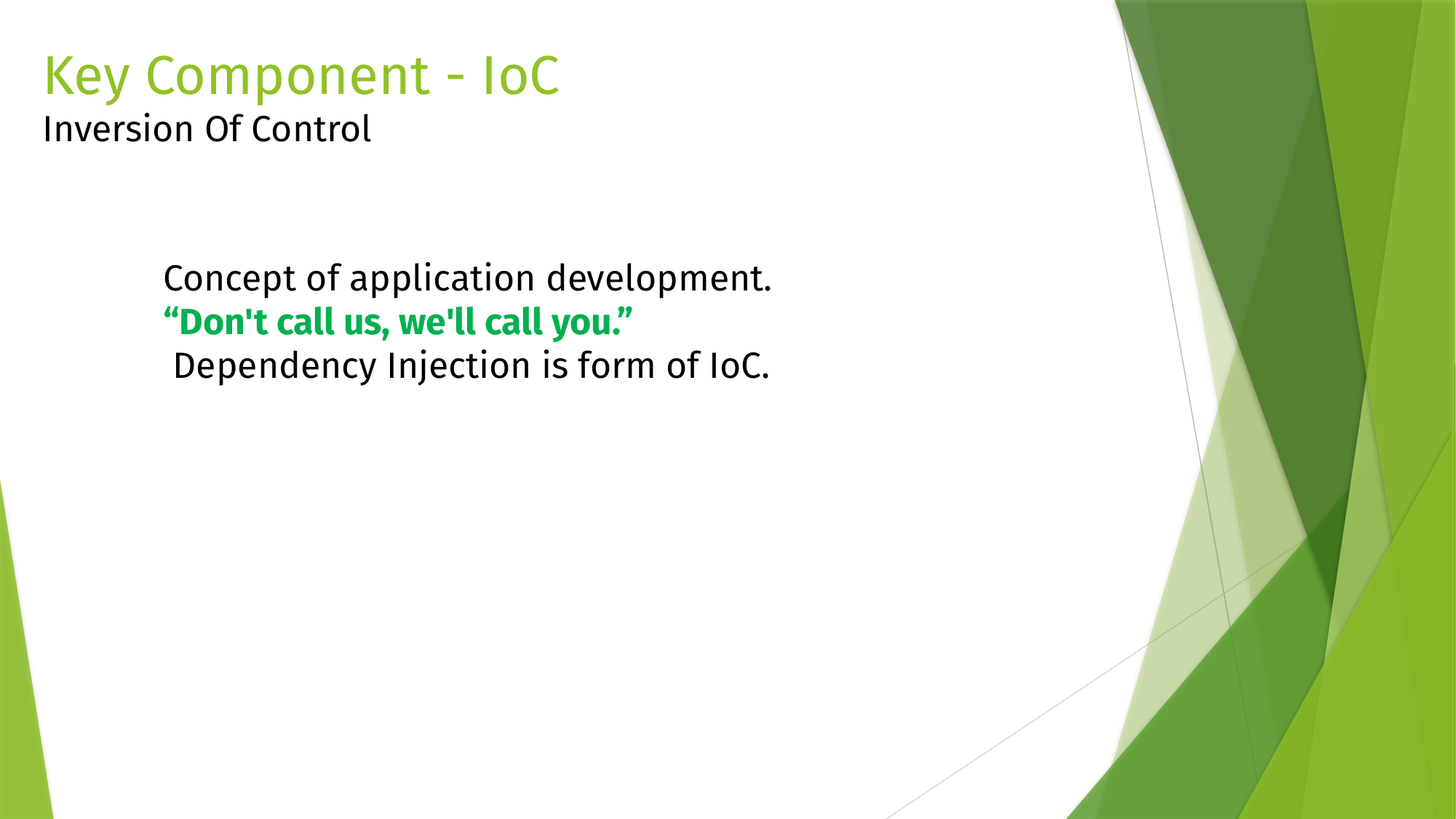

# Key Component - IoC Inversion Of Control
 Concept of application development.
   	 “Don't call us, we'll call you.”
	  Dependency Injection is form of IoC.